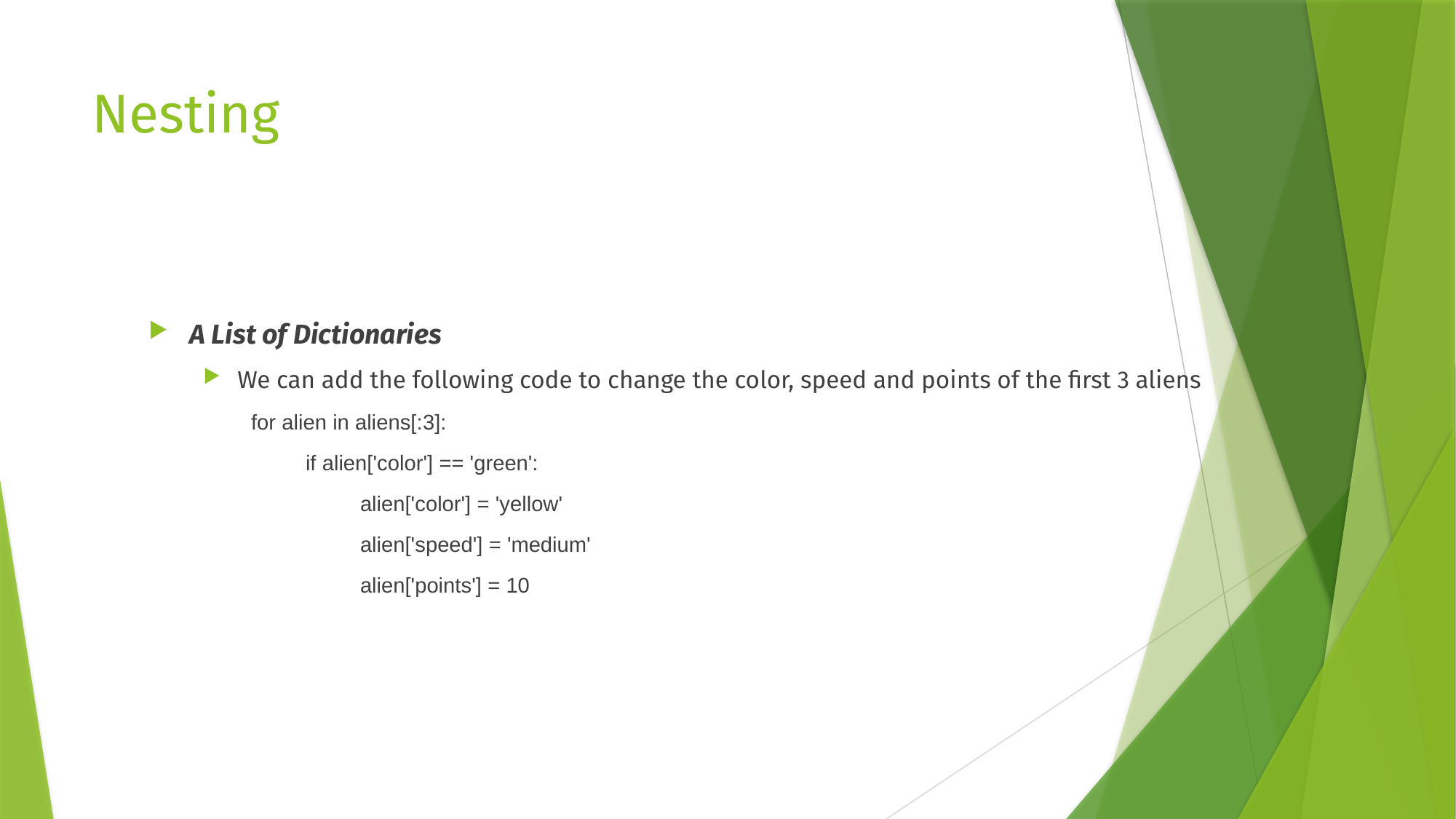

# Nesting
A List of Dictionaries
We can add the following code to change the color, speed and points of the first 3 aliens
for alien in aliens[:3]:
if alien['color'] == 'green':
alien['color'] = 'yellow'
alien['speed'] = 'medium'
alien['points'] = 10